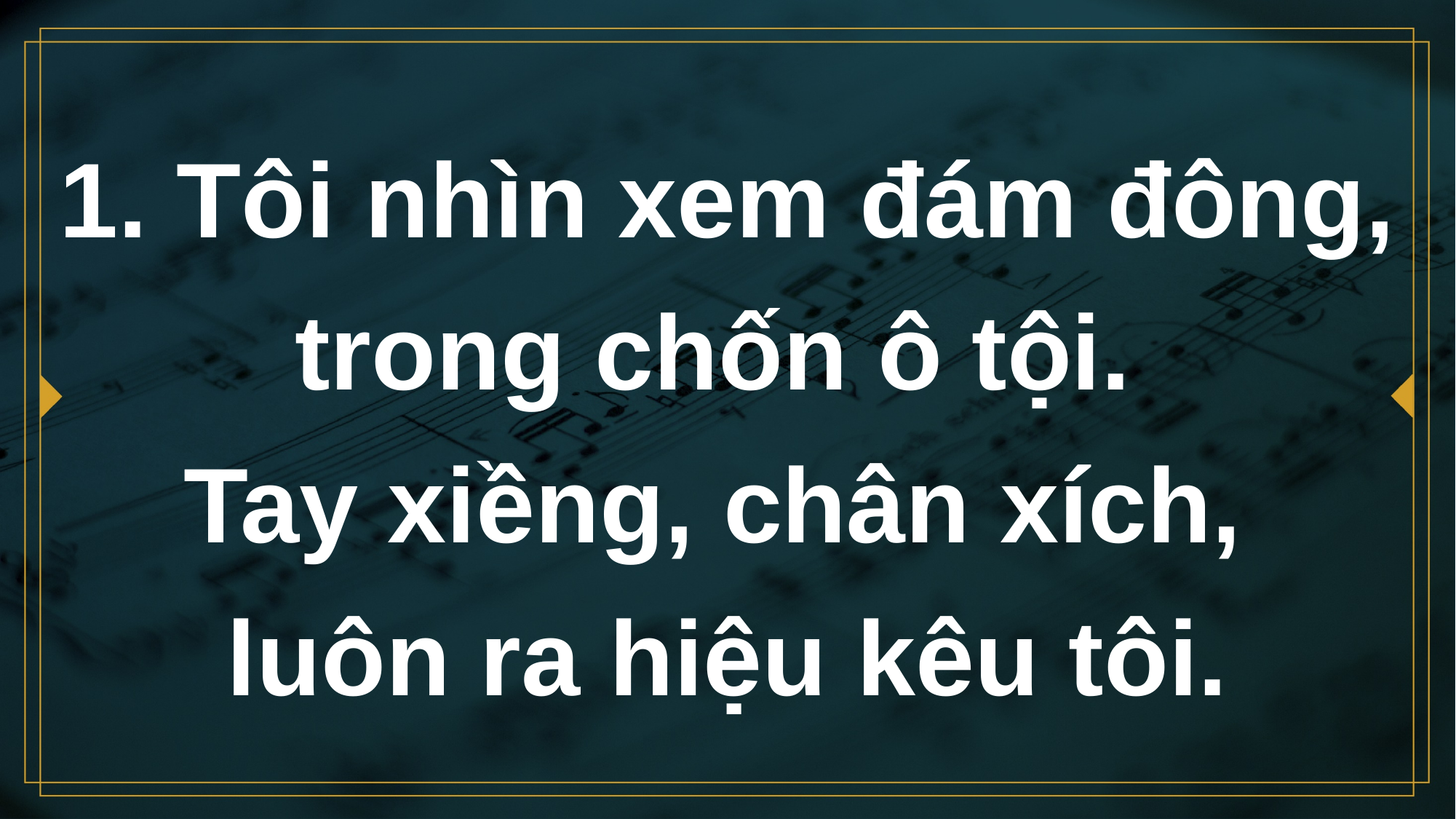

# 1. Tôi nhìn xem đám đông, trong chốn ô tội. Tay xiềng, chân xích, luôn ra hiệu kêu tôi.